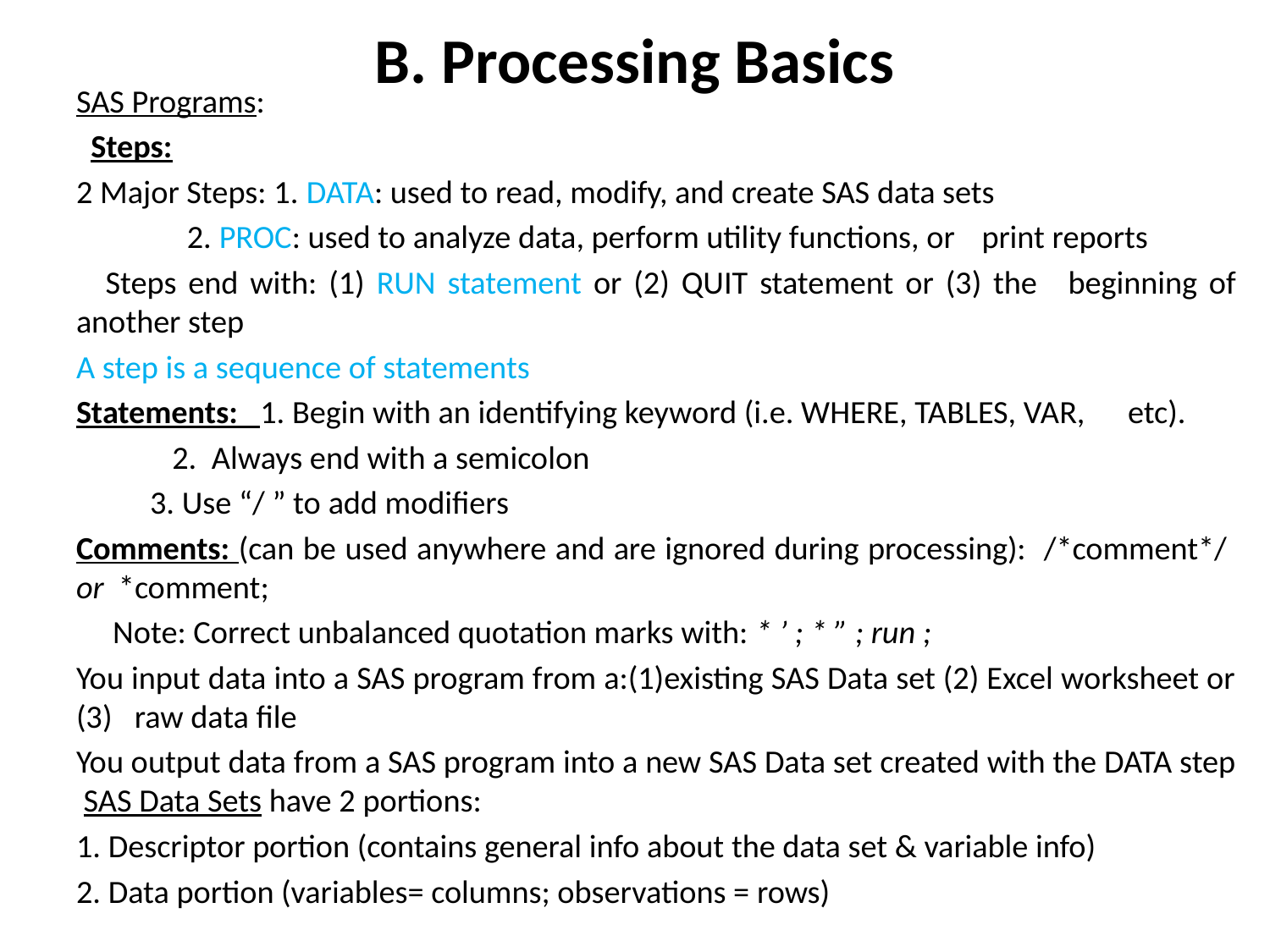

# B. Processing Basics
SAS Programs:
  Steps:
2 Major Steps: 1. DATA: used to read, modify, and create SAS data sets
	           2. PROC: used to analyze data, perform utility functions, or 		print reports
	Steps end with: (1) RUN statement or (2) QUIT statement or (3) the 	beginning of another step
A step is a sequence of statements
Statements:   1. Begin with an identifying keyword (i.e. WHERE, TABLES, VAR, 		etc).
	         2.  Always end with a semicolon
	      3. Use “/ ” to add modifiers
Comments: (can be used anywhere and are ignored during processing):  /*comment*/  or  *comment;
	 Note: Correct unbalanced quotation marks with: * ’ ; * ” ; run ;
You input data into a SAS program from a:(1)existing SAS Data set (2) Excel worksheet or (3) 	raw data file
You output data from a SAS program into a new SAS Data set created with the DATA step  SAS Data Sets have 2 portions:
1. Descriptor portion (contains general info about the data set & variable info)
2. Data portion (variables= columns; observations = rows)